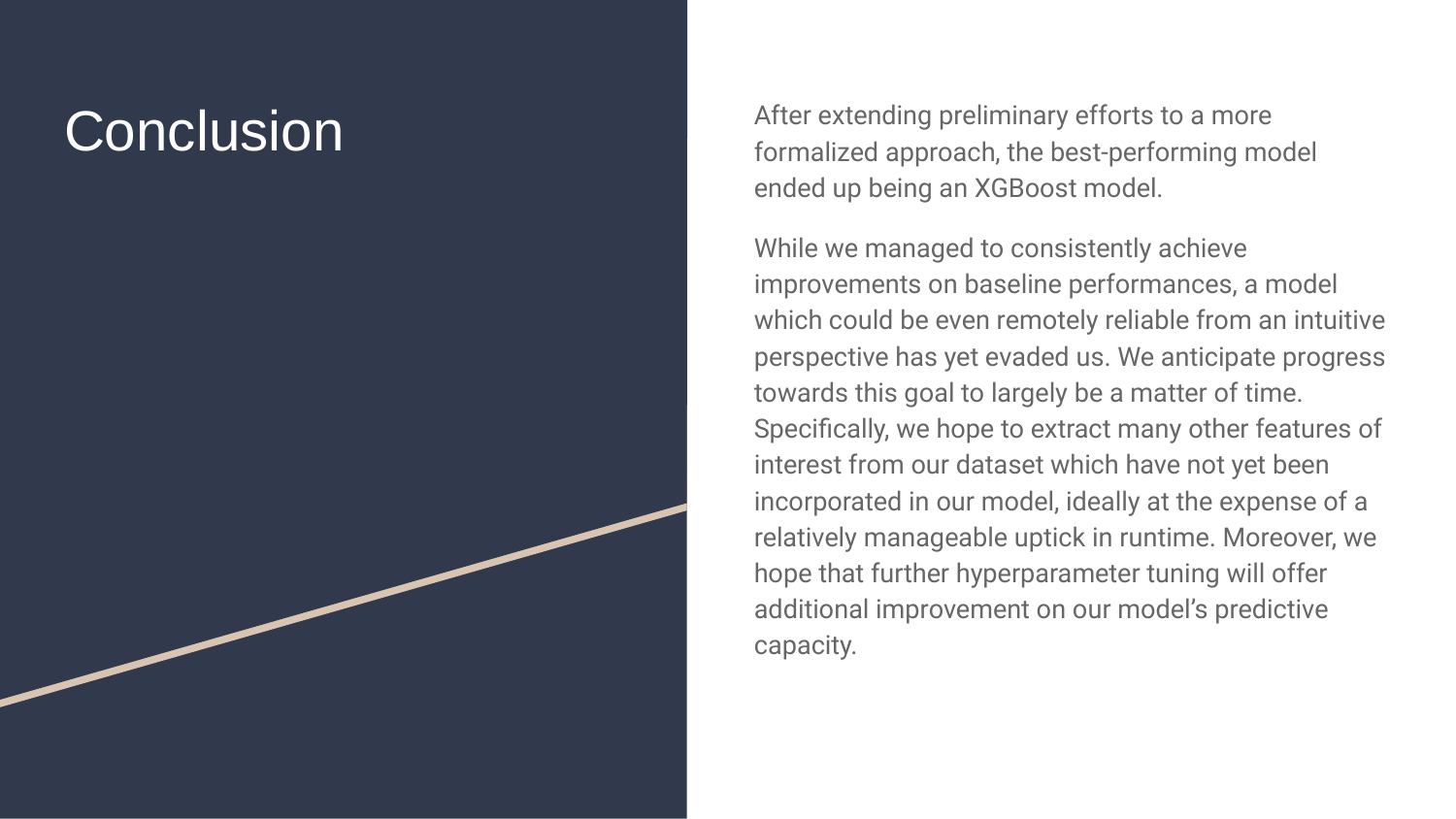

# Conclusion
After extending preliminary efforts to a more formalized approach, the best-performing model ended up being an XGBoost model.
While we managed to consistently achieve improvements on baseline performances, a model which could be even remotely reliable from an intuitive perspective has yet evaded us. We anticipate progress towards this goal to largely be a matter of time. Specifically, we hope to extract many other features of interest from our dataset which have not yet been incorporated in our model, ideally at the expense of a relatively manageable uptick in runtime. Moreover, we hope that further hyperparameter tuning will offer additional improvement on our model’s predictive capacity.